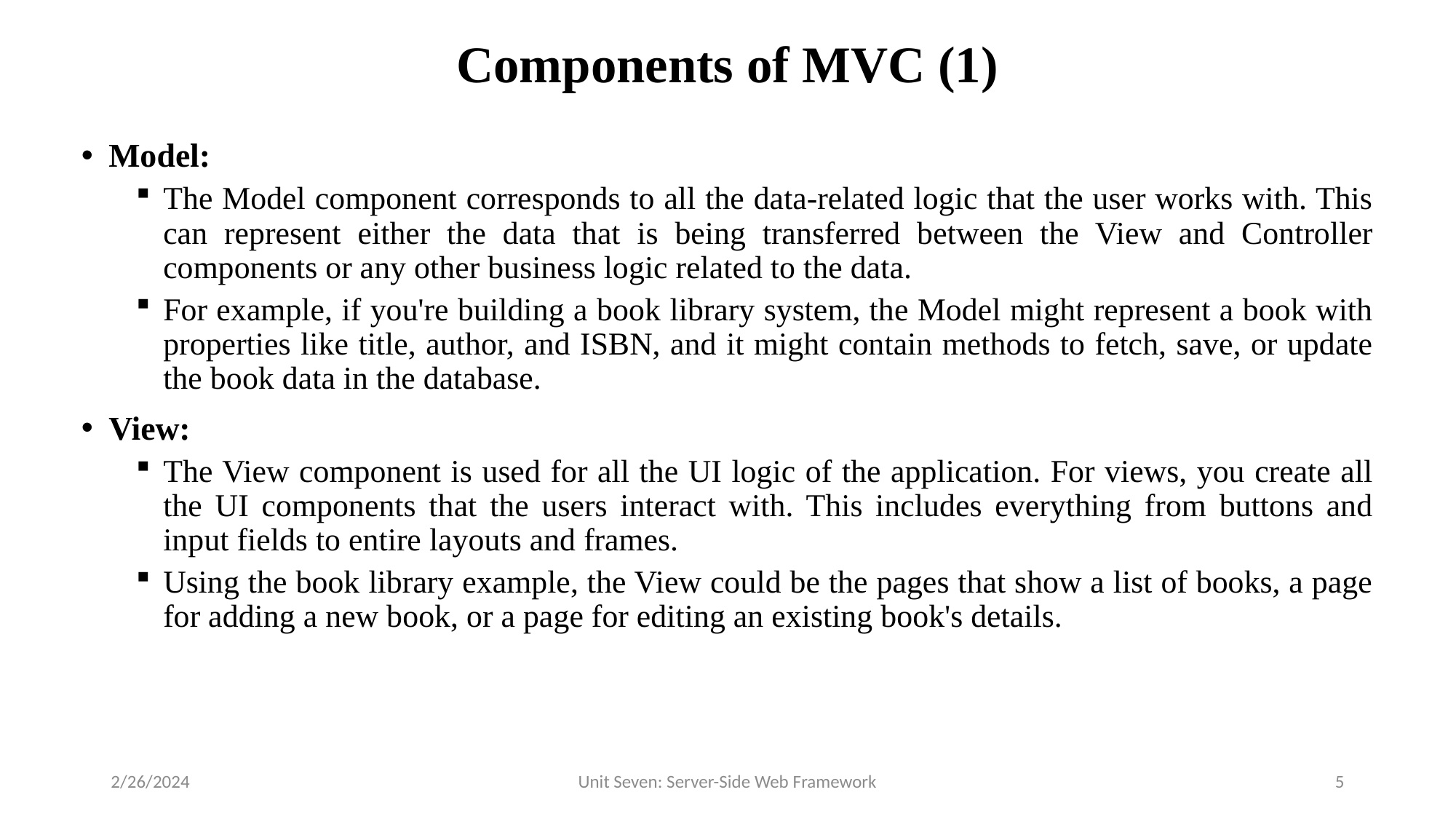

# Components of MVC (1)
Model:
The Model component corresponds to all the data-related logic that the user works with. This can represent either the data that is being transferred between the View and Controller components or any other business logic related to the data.
For example, if you're building a book library system, the Model might represent a book with properties like title, author, and ISBN, and it might contain methods to fetch, save, or update the book data in the database.
View:
The View component is used for all the UI logic of the application. For views, you create all the UI components that the users interact with. This includes everything from buttons and input fields to entire layouts and frames.
Using the book library example, the View could be the pages that show a list of books, a page for adding a new book, or a page for editing an existing book's details.
2/26/2024
Unit Seven: Server-Side Web Framework
5